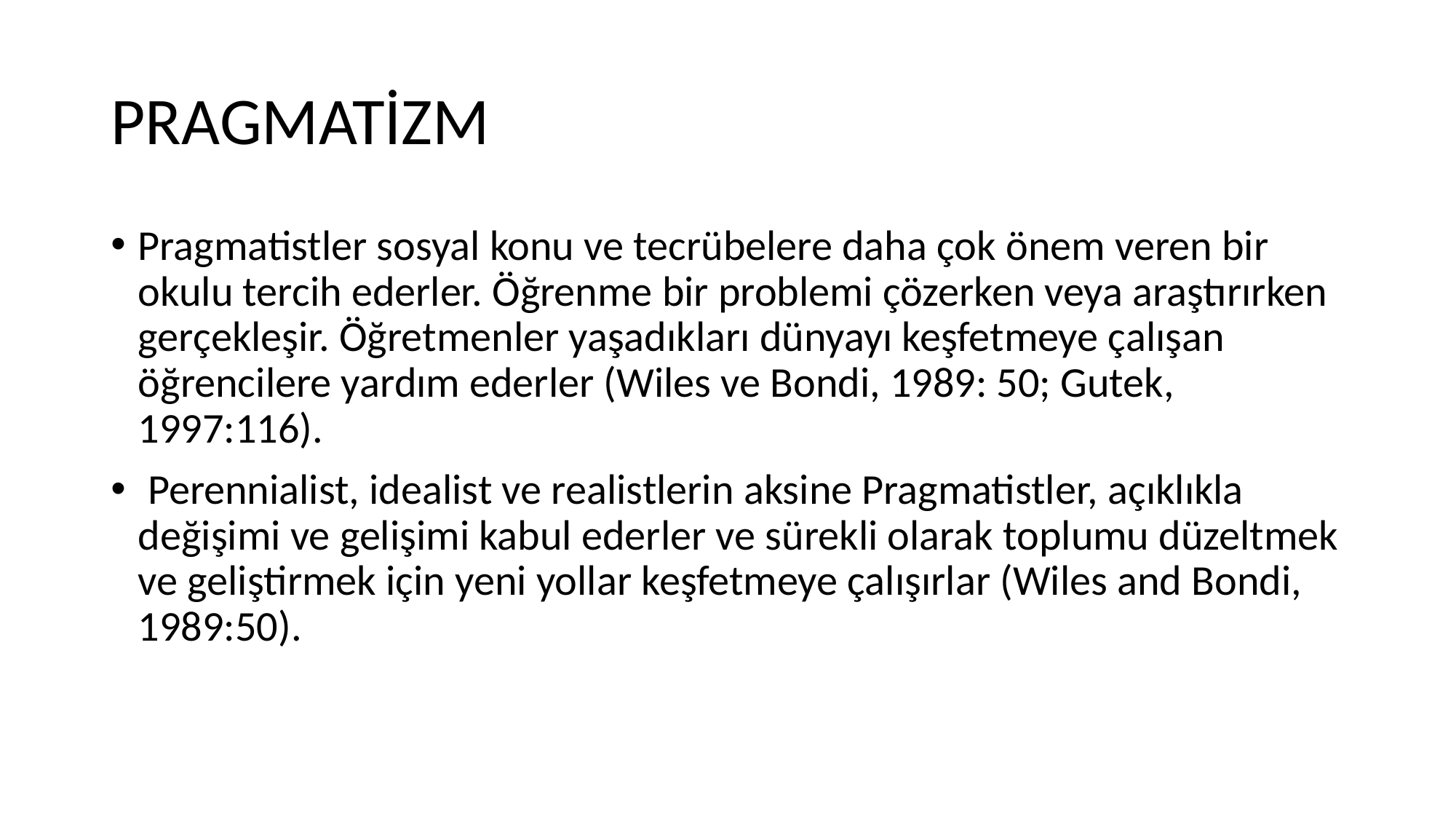

# PRAGMATİZM
Pragmatistler sosyal konu ve tecrübelere daha çok önem veren bir okulu tercih ederler. Öğrenme bir problemi çözerken veya araştırırken gerçekleşir. Öğretmenler yaşadıkları dünyayı keşfetmeye çalışan öğrencilere yardım ederler (Wiles ve Bondi, 1989: 50; Gutek, 1997:116).
 Perennialist, idealist ve realistlerin aksine Pragmatistler, açıklıkla değişimi ve gelişimi kabul ederler ve sürekli olarak toplumu düzeltmek ve geliştirmek için yeni yollar keşfetmeye çalışırlar (Wiles and Bondi, 1989:50).